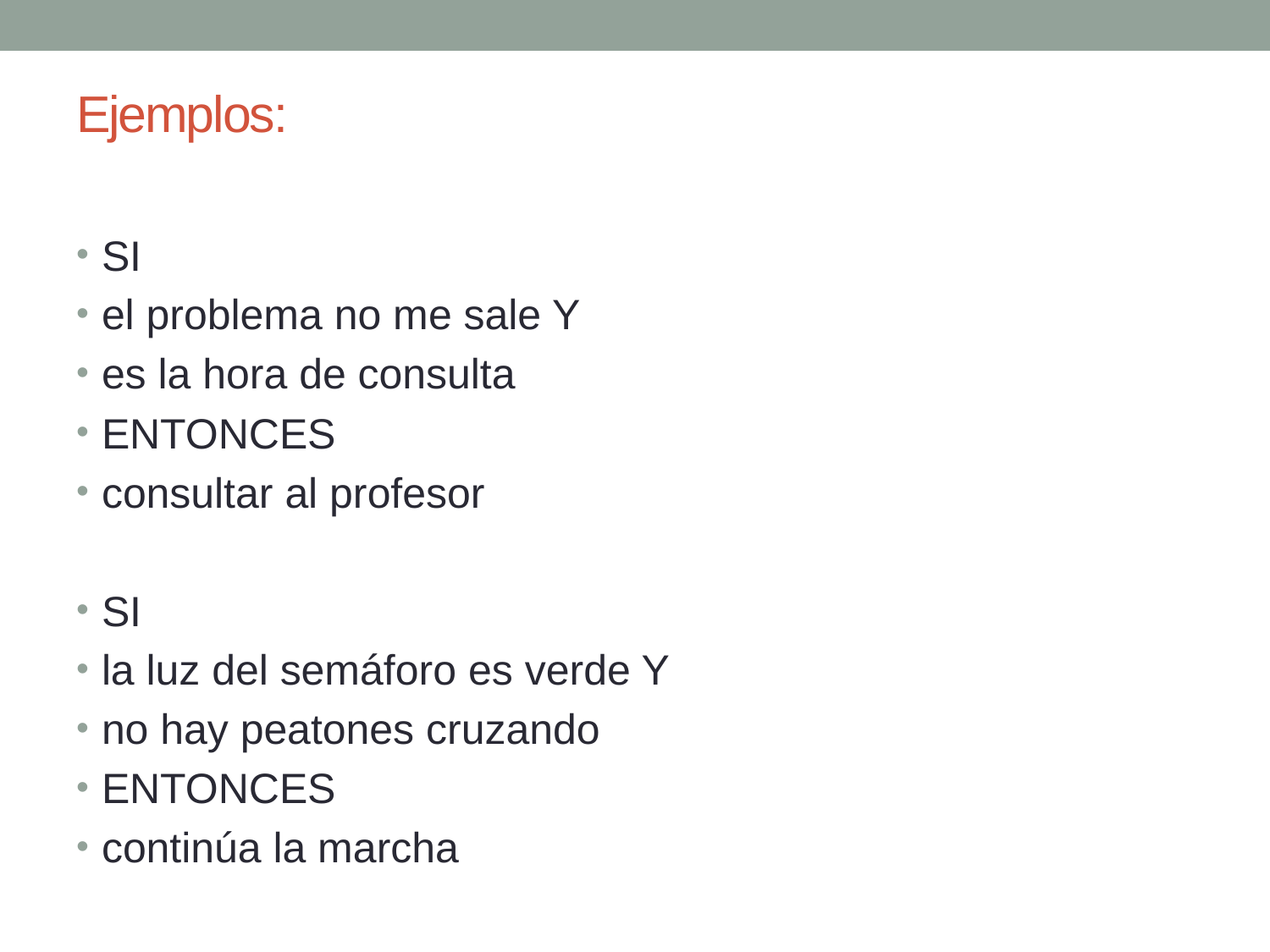

# Ejemplos:
SI
el problema no me sale Y
es la hora de consulta
ENTONCES
consultar al profesor

SI
la luz del semáforo es verde Y
no hay peatones cruzando
ENTONCES
continúa la marcha